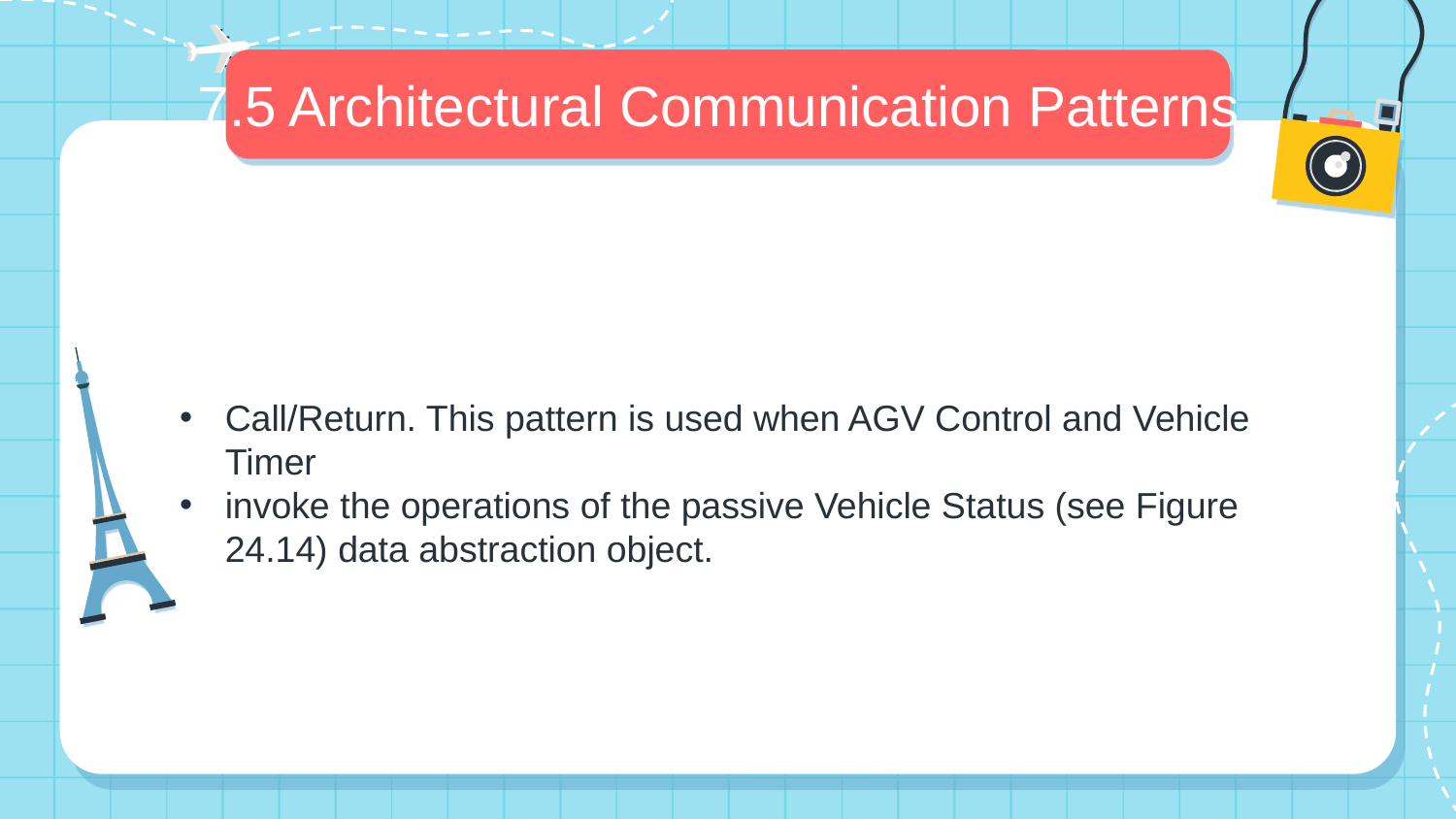

# 7.5 Architectural Communication Patterns
Call/Return. This pattern is used when AGV Control and Vehicle Timer
invoke the operations of the passive Vehicle Status (see Figure 24.14) data abstraction object.